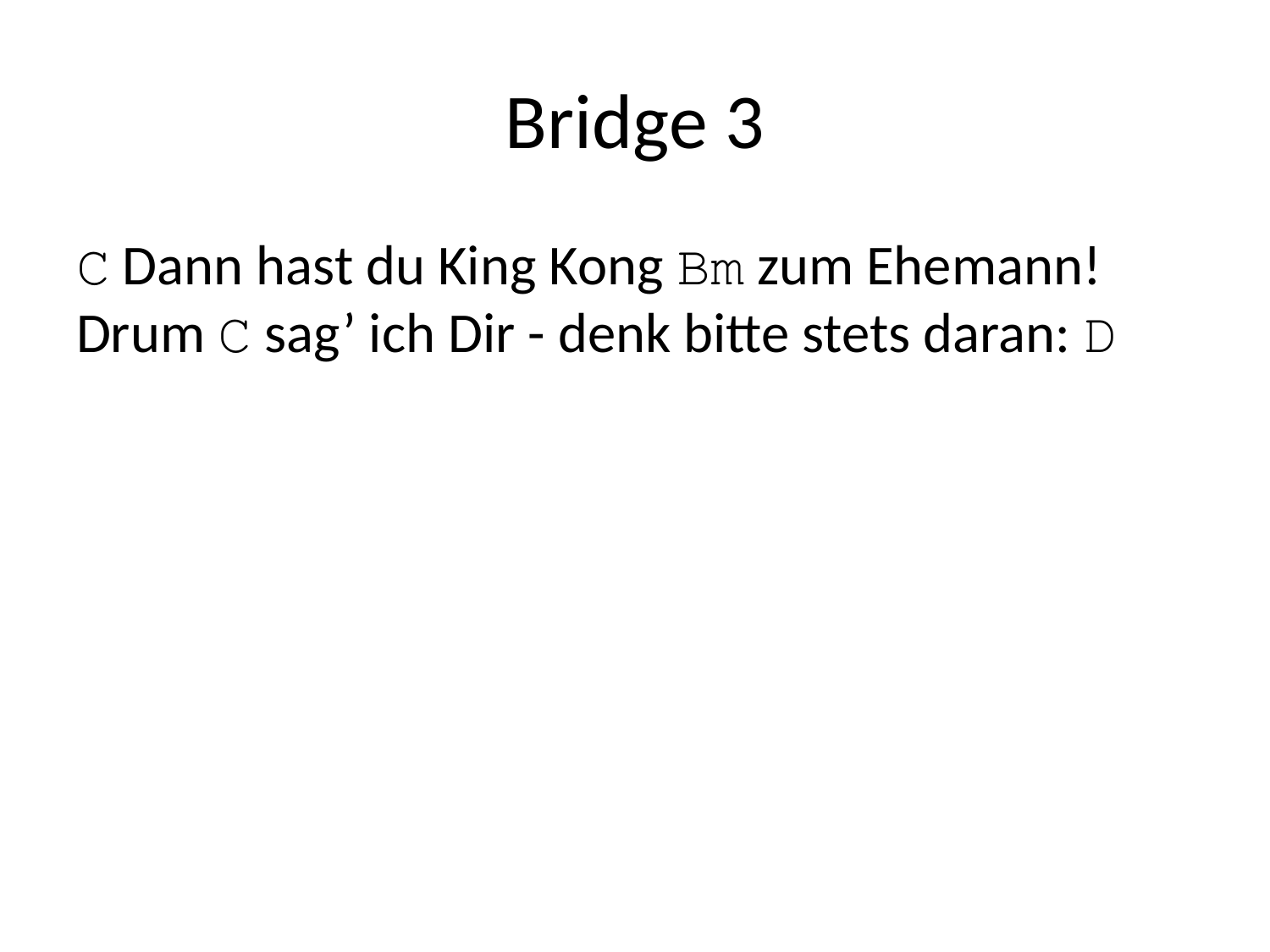

# Bridge 3
C Dann hast du King Kong Bm zum Ehemann! Drum C sag’ ich Dir - denk bitte stets daran: D